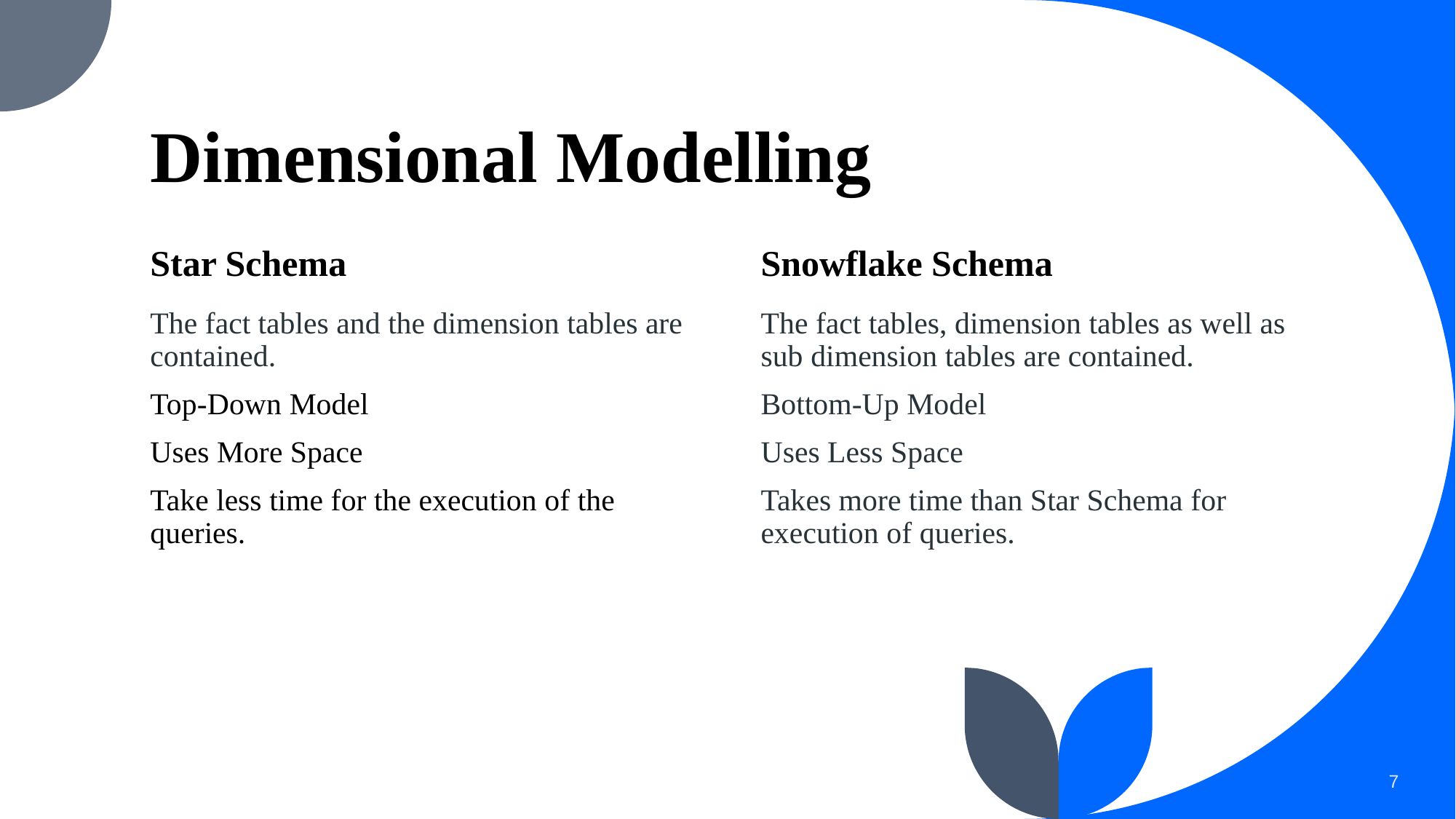

# Dimensional Modelling
Star Schema
Snowflake Schema
The fact tables and the dimension tables are contained.
Top-Down Model
Uses More Space
Take less time for the execution of the queries.
The fact tables, dimension tables as well as sub dimension tables are contained.
Bottom-Up Model
Uses Less Space
Takes more time than Star Schema for execution of queries.
7